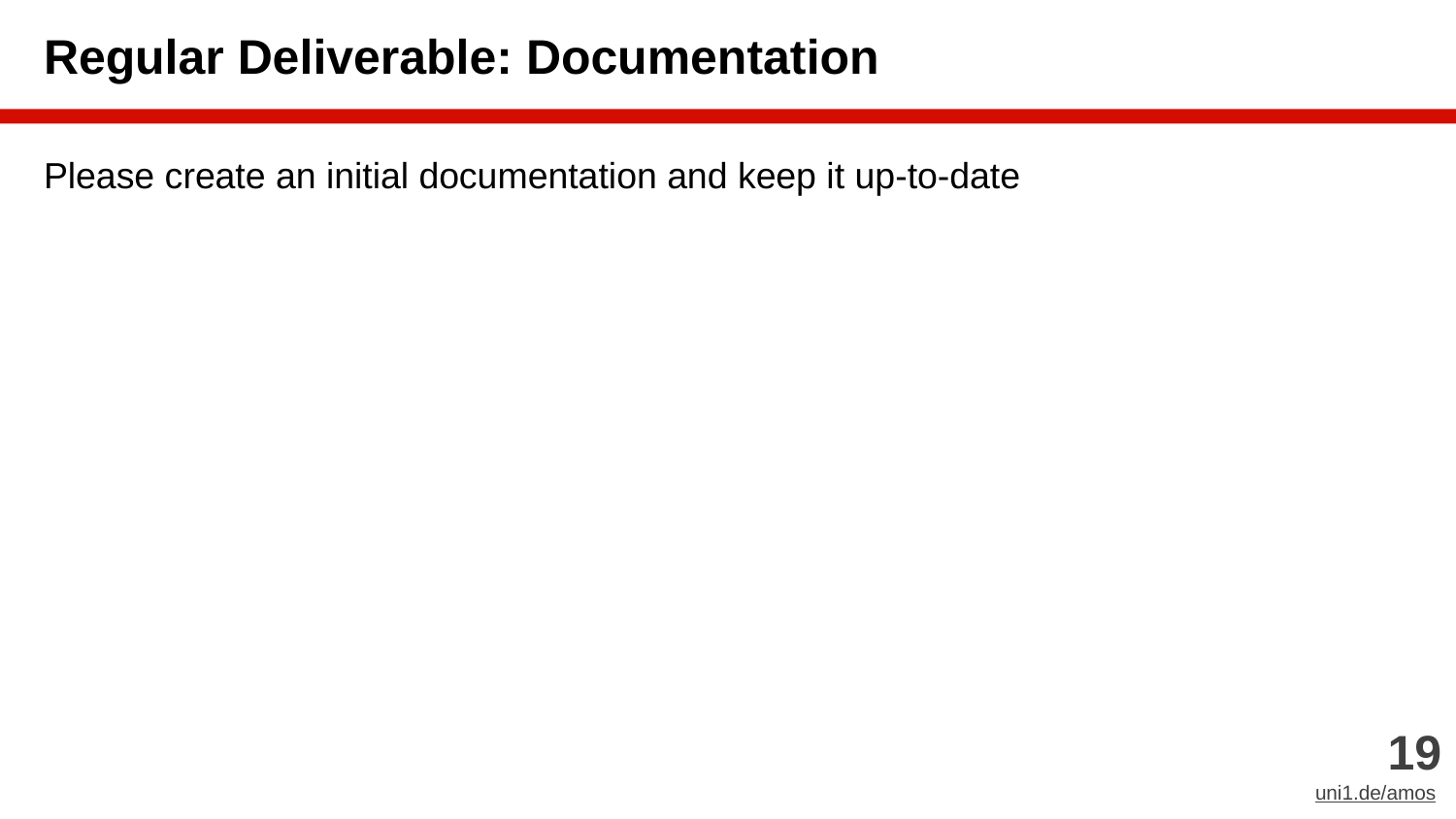

# Regular Deliverable: Documentation
Please create an initial documentation and keep it up-to-date
19
uni1.de/amos